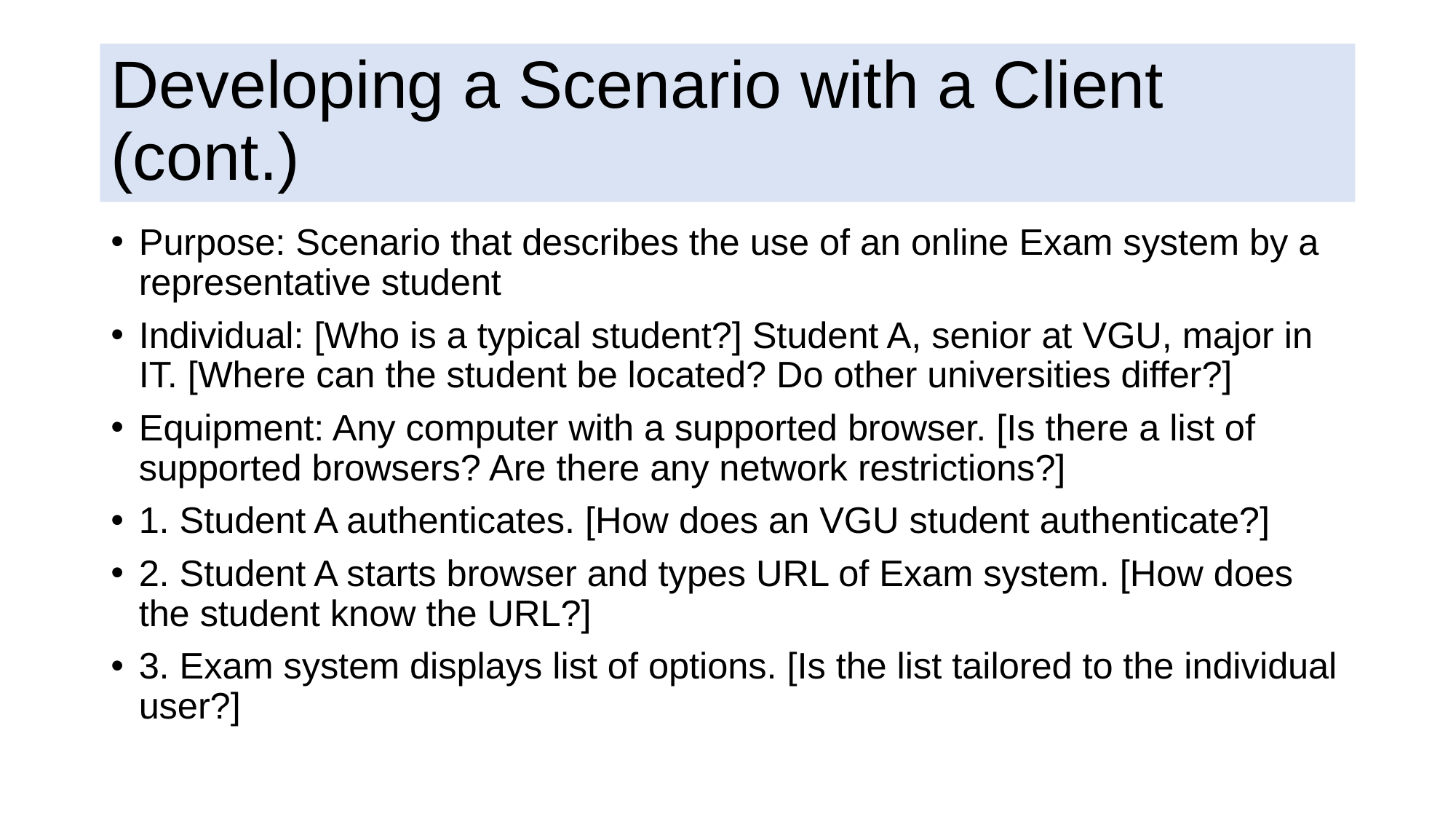

# Developing a Scenario with a Client (cont.)
Purpose: Scenario that describes the use of an online Exam system by a representative student
Individual: [Who is a typical student?] Student A, senior at VGU, major in IT. [Where can the student be located? Do other universities differ?]
Equipment: Any computer with a supported browser. [Is there a list of supported browsers? Are there any network restrictions?]
1. Student A authenticates. [How does an VGU student authenticate?]
2. Student A starts browser and types URL of Exam system. [How does the student know the URL?]
3. Exam system displays list of options. [Is the list tailored to the individual user?]